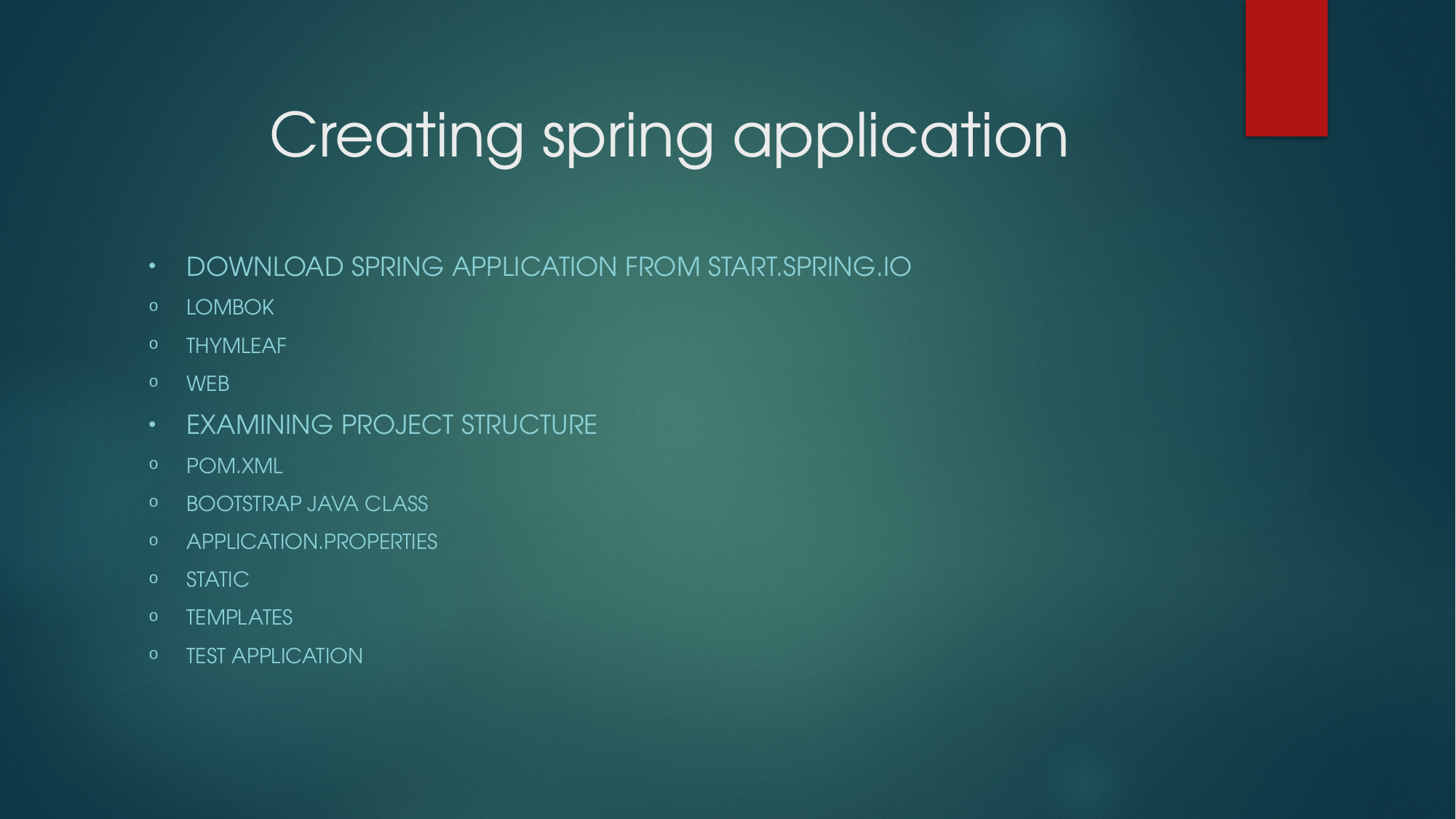

# Creating spring application

Download spring application from start.spring.io
Lombok
Thymleaf
web
Examining project structure
pom.xml
Bootstrap java class
Application.properties
Static
Templates
Test application